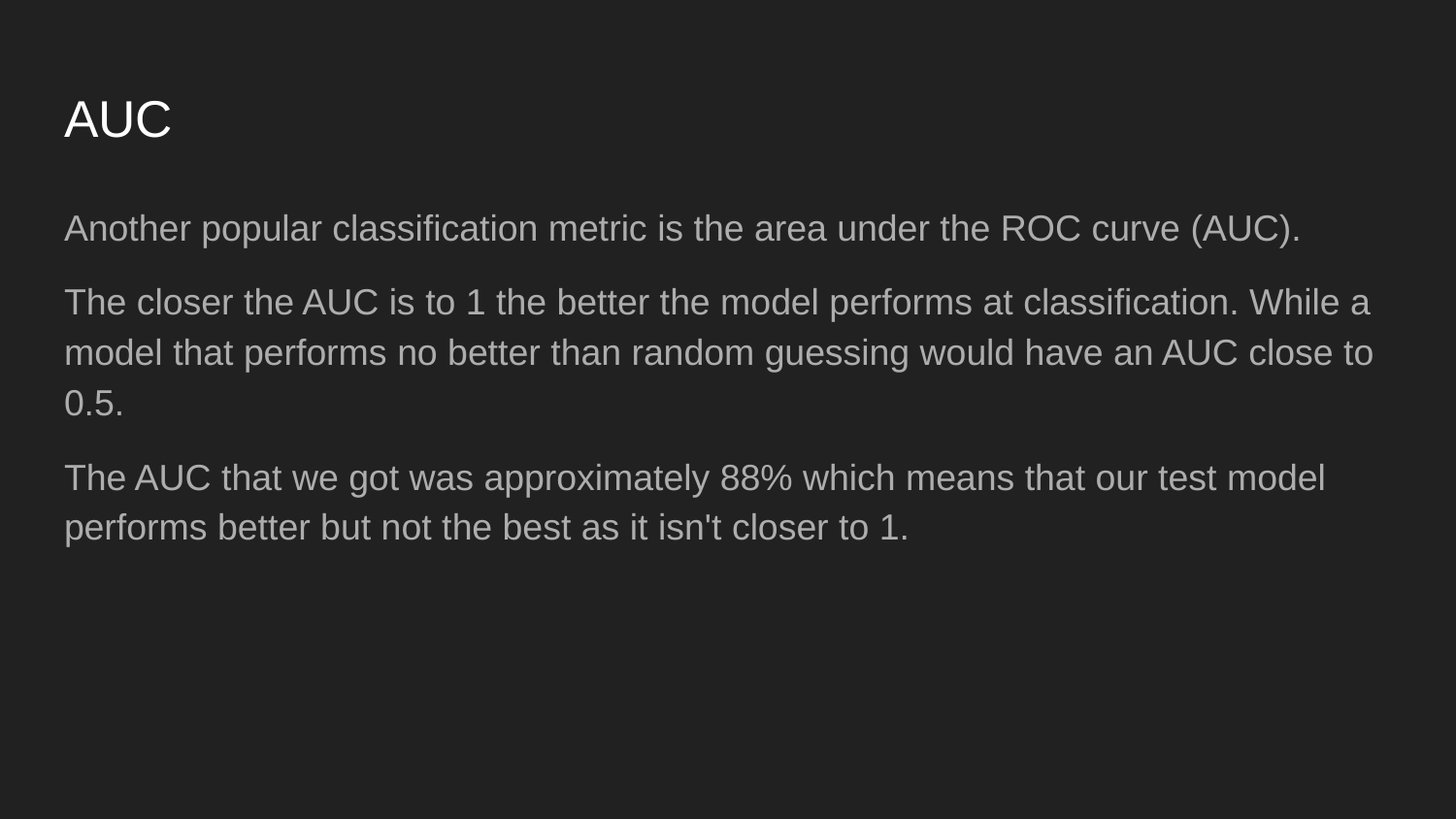

# AUC
Another popular classification metric is the area under the ROC curve (AUC).
The closer the AUC is to 1 the better the model performs at classification. While a model that performs no better than random guessing would have an AUC close to 0.5.
The AUC that we got was approximately 88% which means that our test model performs better but not the best as it isn't closer to 1.